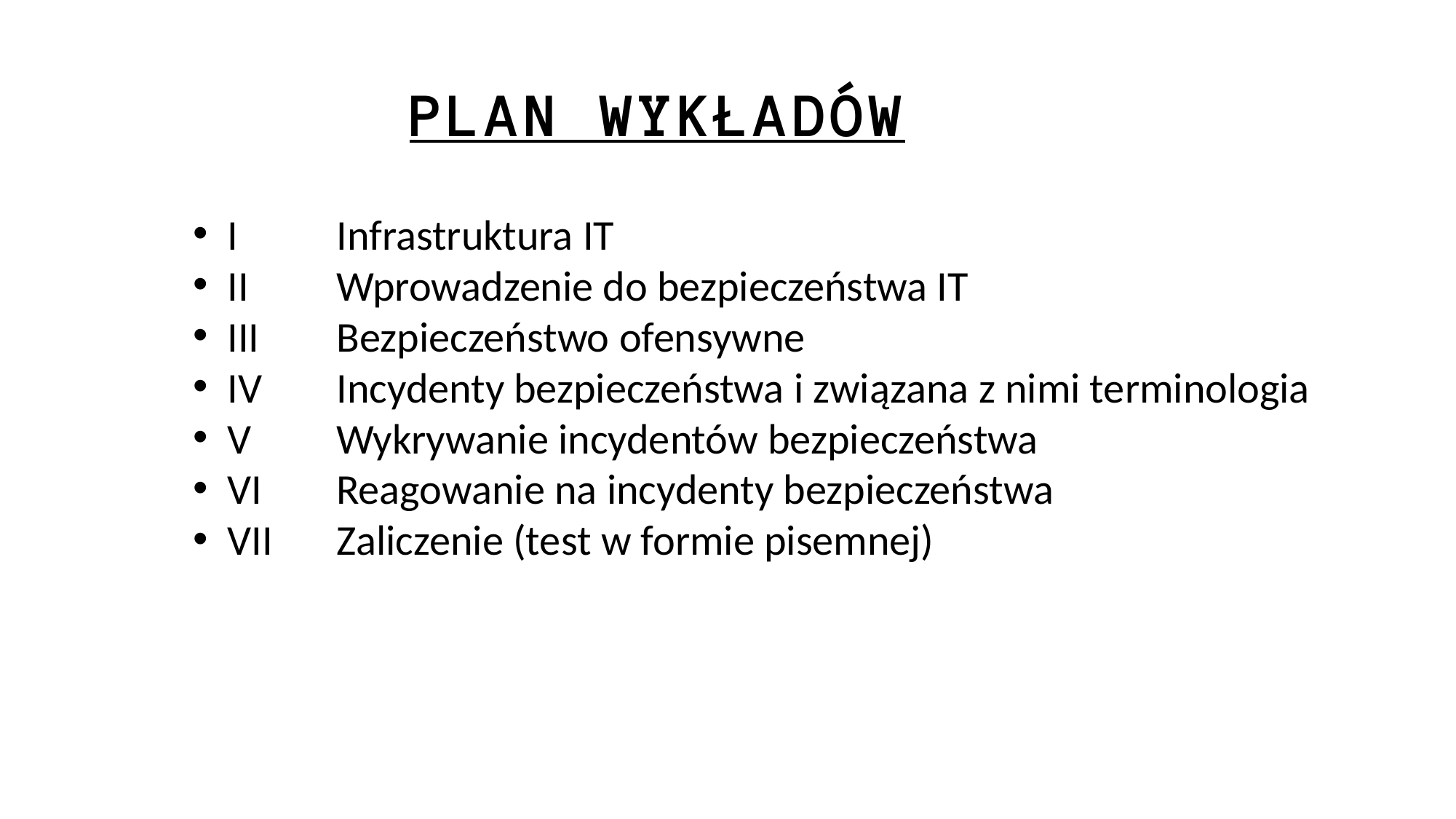

PLAN WYKŁADÓW
I 	Infrastruktura IT
II 	Wprowadzenie do bezpieczeństwa IT
III 	Bezpieczeństwo ofensywne
IV	Incydenty bezpieczeństwa i związana z nimi terminologia
V	Wykrywanie incydentów bezpieczeństwa
VI	Reagowanie na incydenty bezpieczeństwa
VII	Zaliczenie (test w formie pisemnej)